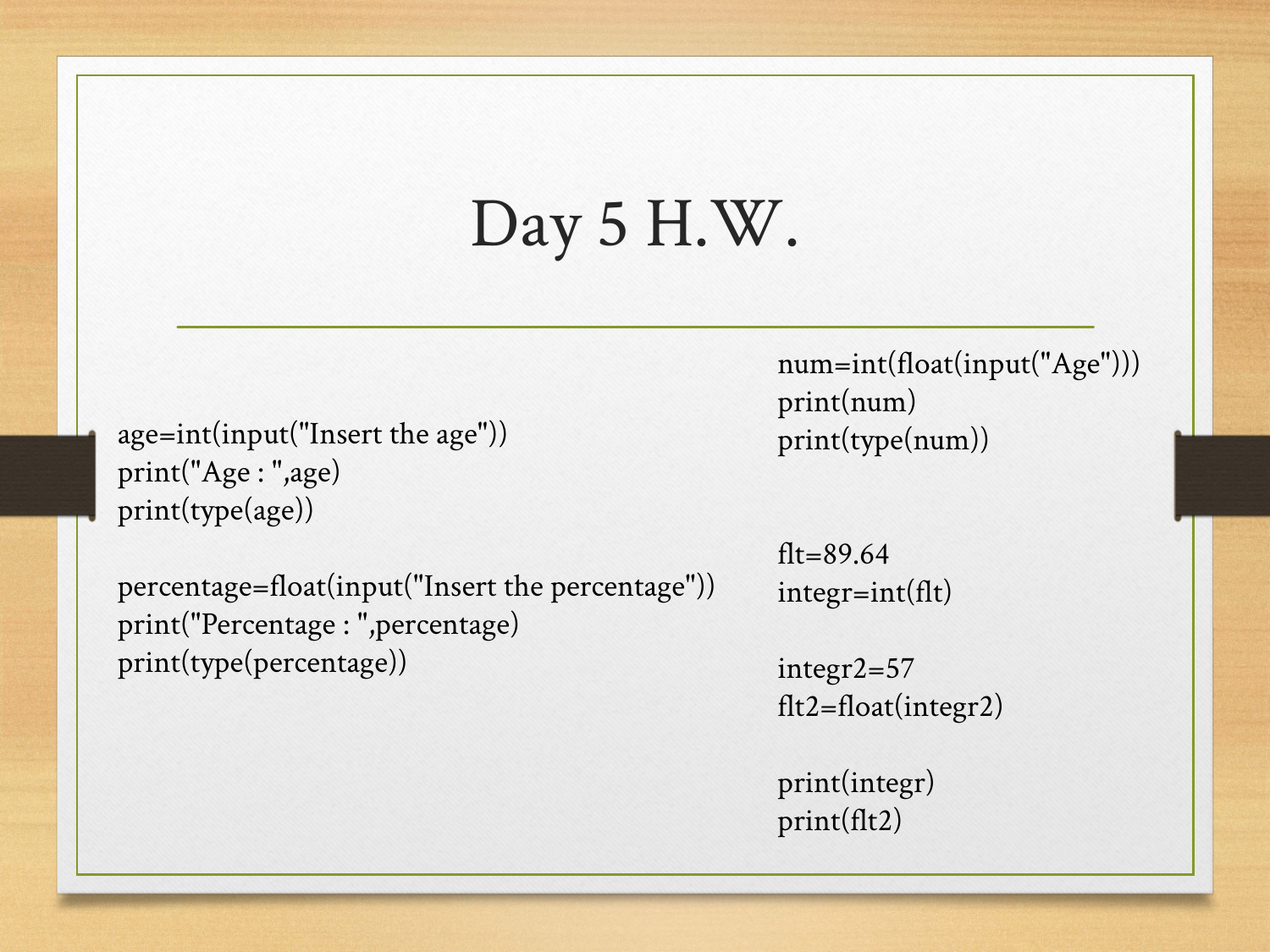

# Day 5 H.W.
num=int(float(input("Age")))
print(num)
print(type(num))

flt=89.64
integr=int(flt)

integr2=57
flt2=float(integr2)

print(integr)
print(flt2)
age=int(input("Insert the age"))
print("Age : ",age)
print(type(age))

percentage=float(input("Insert the percentage"))
print("Percentage : ",percentage)
print(type(percentage))